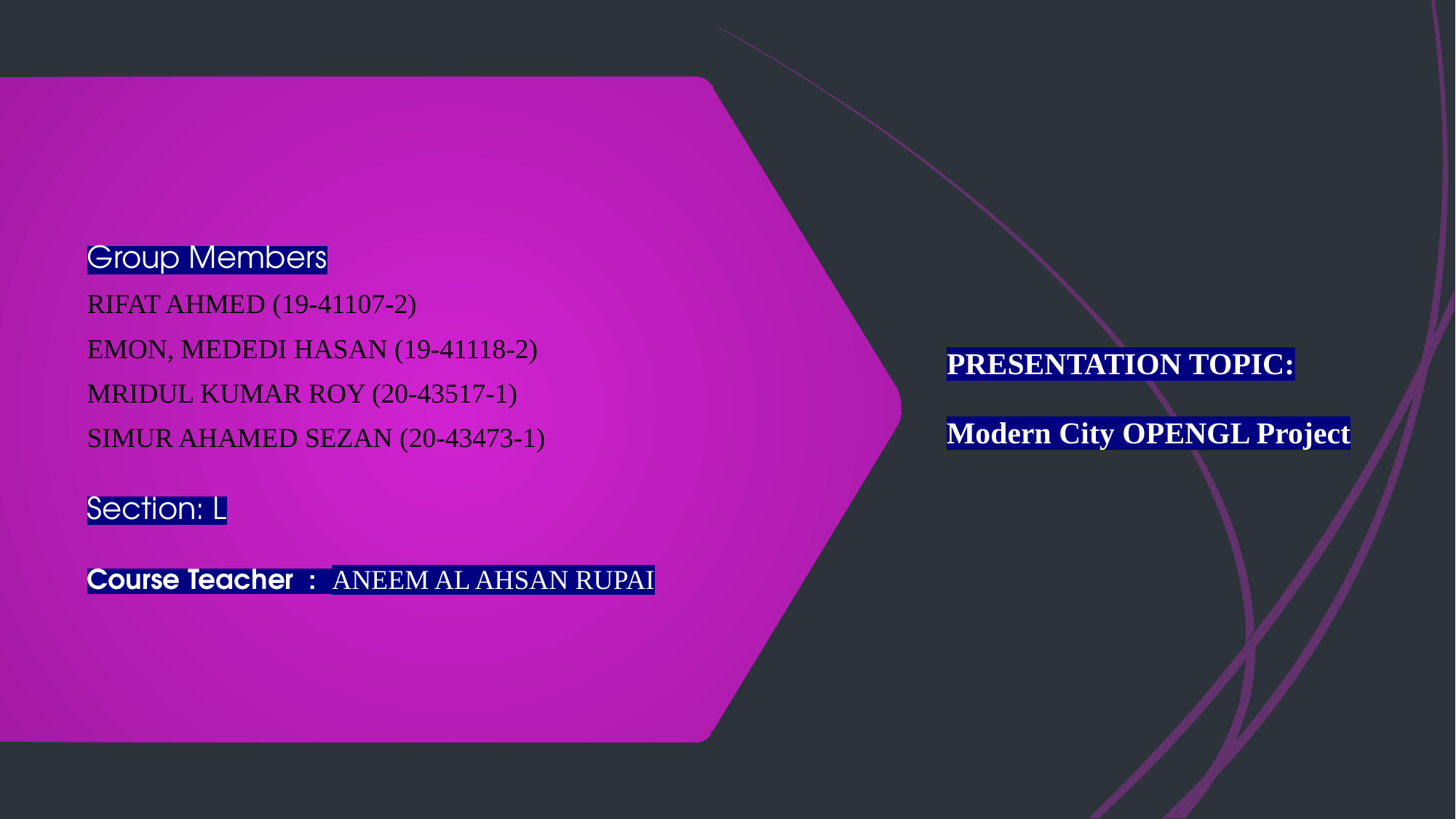

# PRESENTATION TOPIC: Modern City OPENGL Project

Group Members
RIFAT AHMED (19-41107-2)
EMON, MEDEDI HASAN (19-41118-2)
MRIDUL KUMAR ROY (20-43517-1)
SIMUR AHAMED SEZAN (20-43473-1)
Section: L
Course Teacher  :  ANEEM AL AHSAN RUPAI